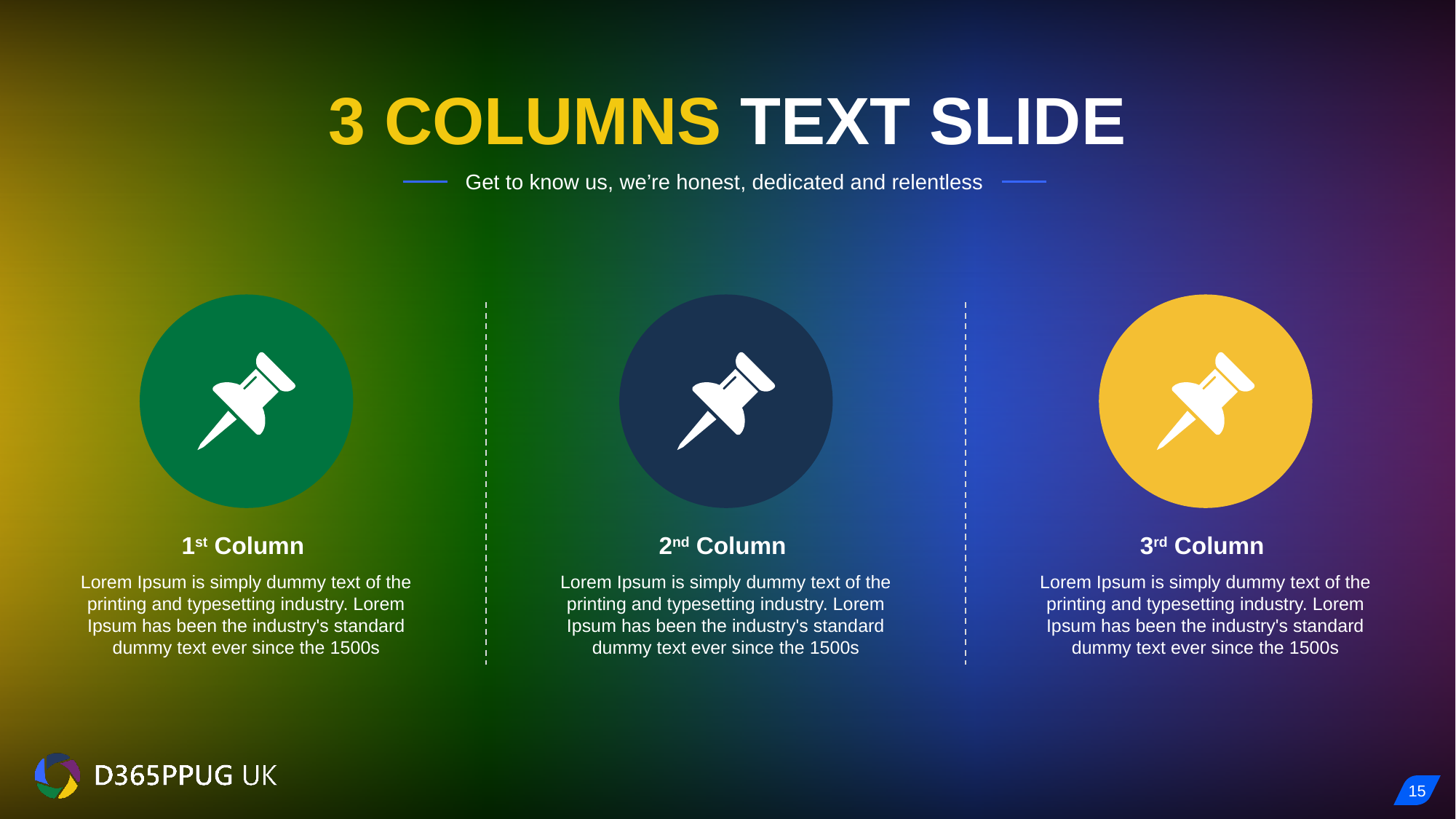

# 3 COLUMNS TEXT SLIDE
Get to know us, we’re honest, dedicated and relentless

1st Column
Lorem Ipsum is simply dummy text of the printing and typesetting industry. Lorem Ipsum has been the industry's standard dummy text ever since the 1500s

2nd Column
Lorem Ipsum is simply dummy text of the printing and typesetting industry. Lorem Ipsum has been the industry's standard dummy text ever since the 1500s

3rd Column
Lorem Ipsum is simply dummy text of the printing and typesetting industry. Lorem Ipsum has been the industry's standard dummy text ever since the 1500s

15